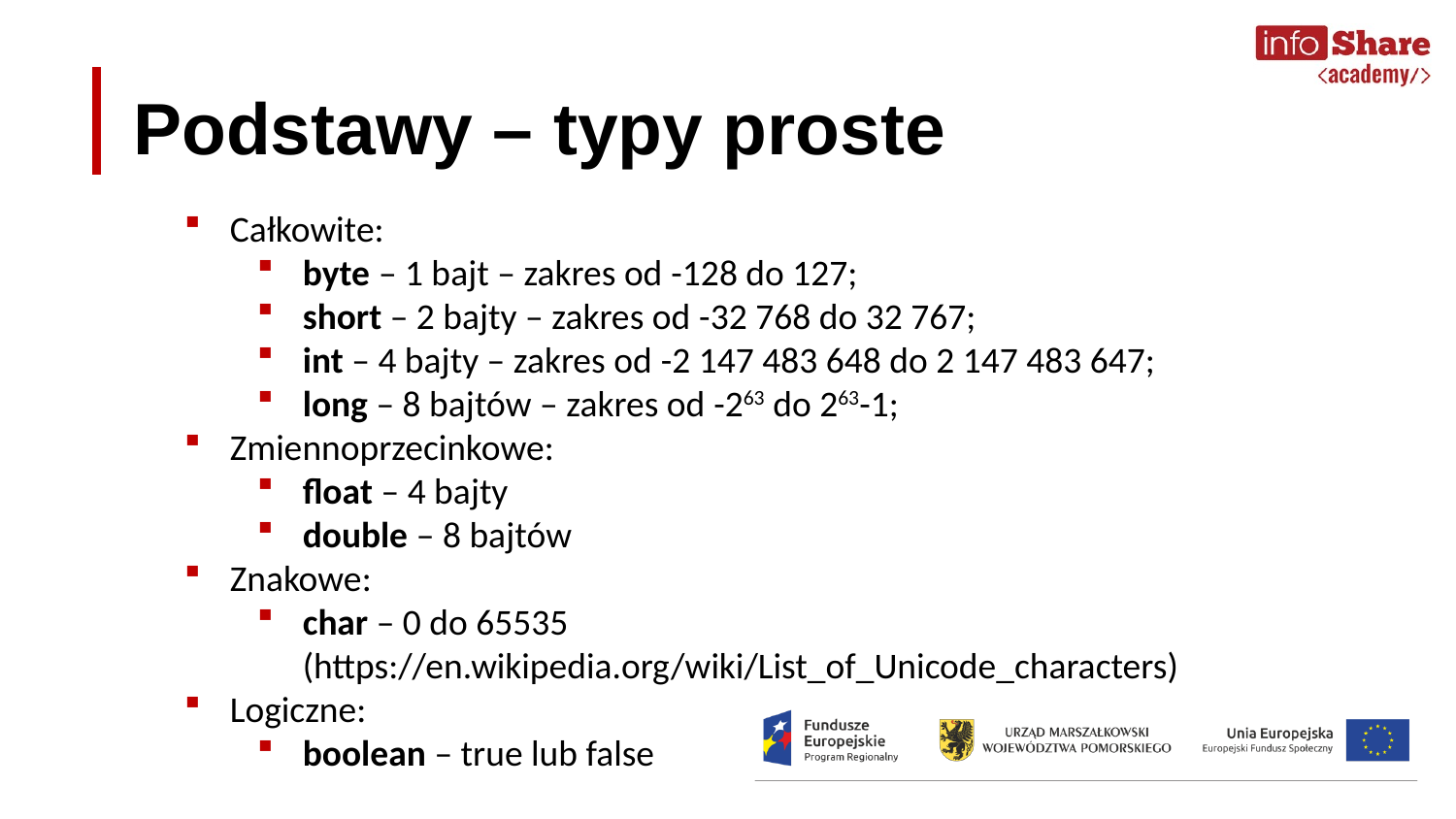

# Podstawy – typy proste
Całkowite:
byte – 1 bajt – zakres od -128 do 127;
short – 2 bajty – zakres od -32 768 do 32 767;
int – 4 bajty – zakres od -2 147 483 648 do 2 147 483 647;
long – 8 bajtów – zakres od -263 do 263-1;
Zmiennoprzecinkowe:
float – 4 bajty
double – 8 bajtów
Znakowe:
char – 0 do 65535 (https://en.wikipedia.org/wiki/List_of_Unicode_characters)
Logiczne:
boolean – true lub false